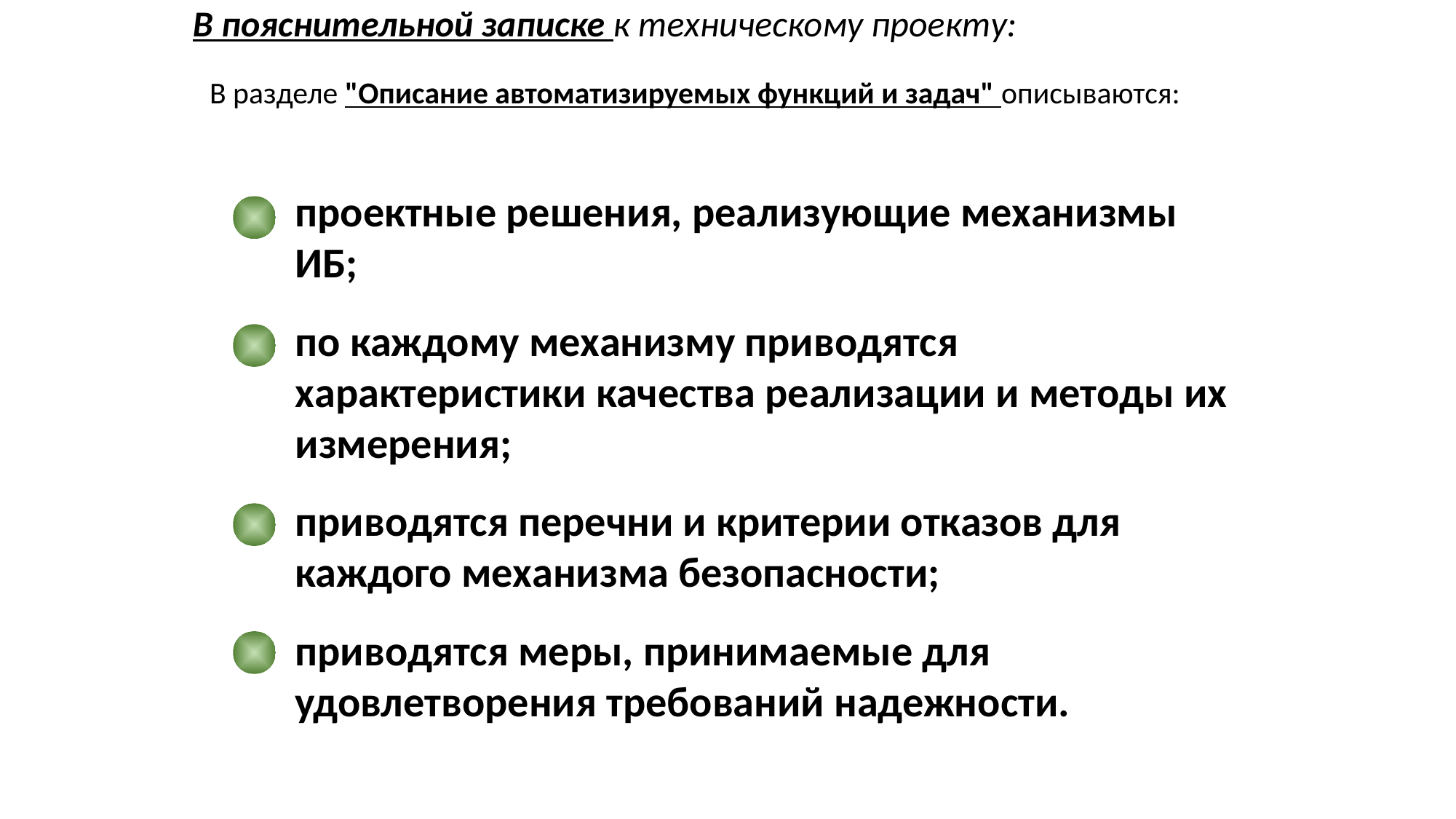

В пояснительной записке к техническому проекту:
В разделе "Описание автоматизируемых функций и задач" описываются:
проектные решения, реализующие механизмы ИБ;
по каждому механизму приводятся характеристики качества реализации и методы их измерения;
приводятся перечни и критерии отказов для каждого механизма безопасности;
приводятся меры, принимаемые для удовлетворения требований надежности.